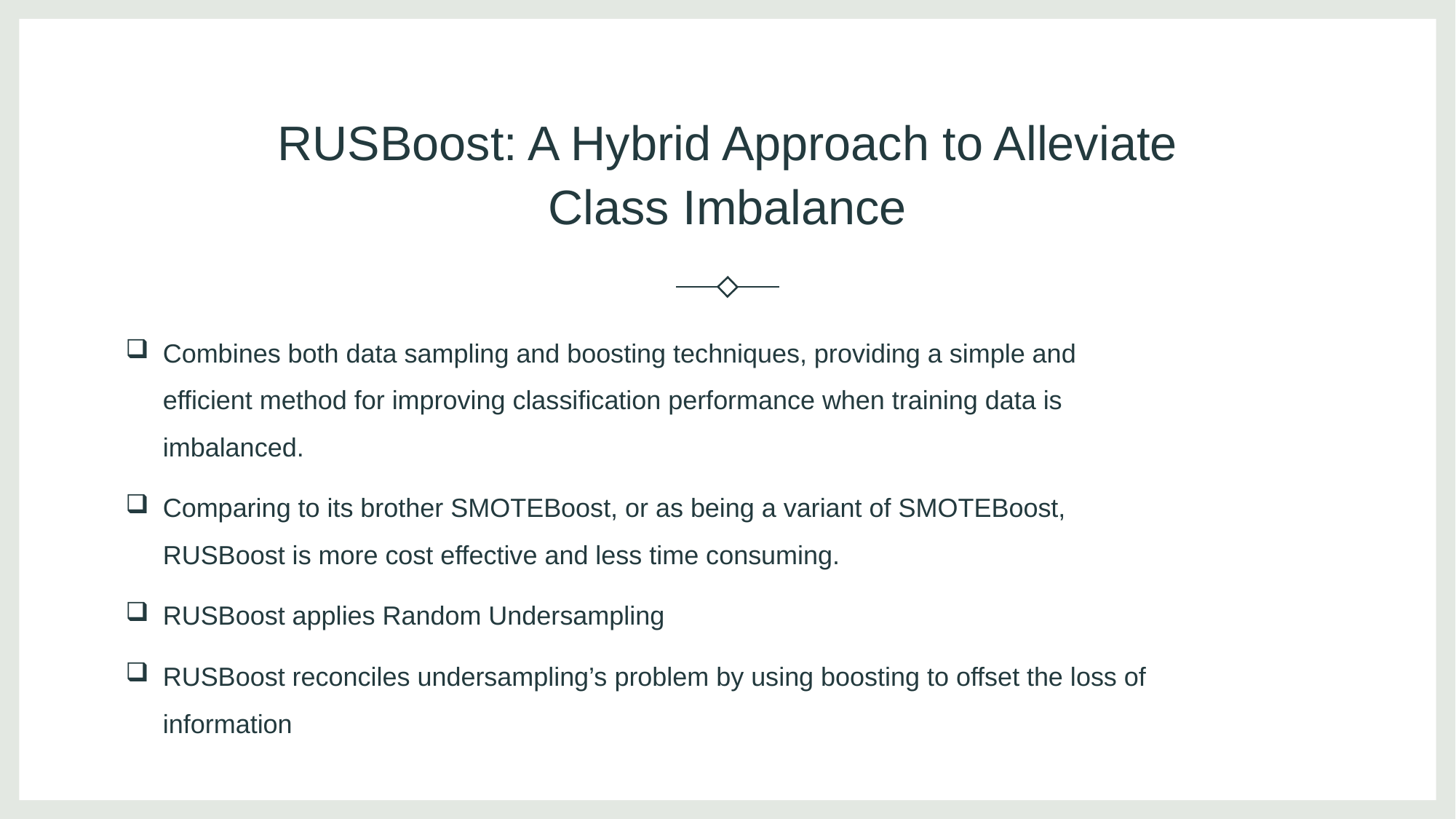

# RUSBoost: A Hybrid Approach to Alleviate Class Imbalance

Combines both data sampling and boosting techniques, providing a simple and efficient method for improving classification performance when training data is imbalanced.
Comparing to its brother SMOTEBoost, or as being a variant of SMOTEBoost, RUSBoost is more cost effective and less time consuming.
RUSBoost applies Random Undersampling
RUSBoost reconciles undersampling’s problem by using boosting to offset the loss of information